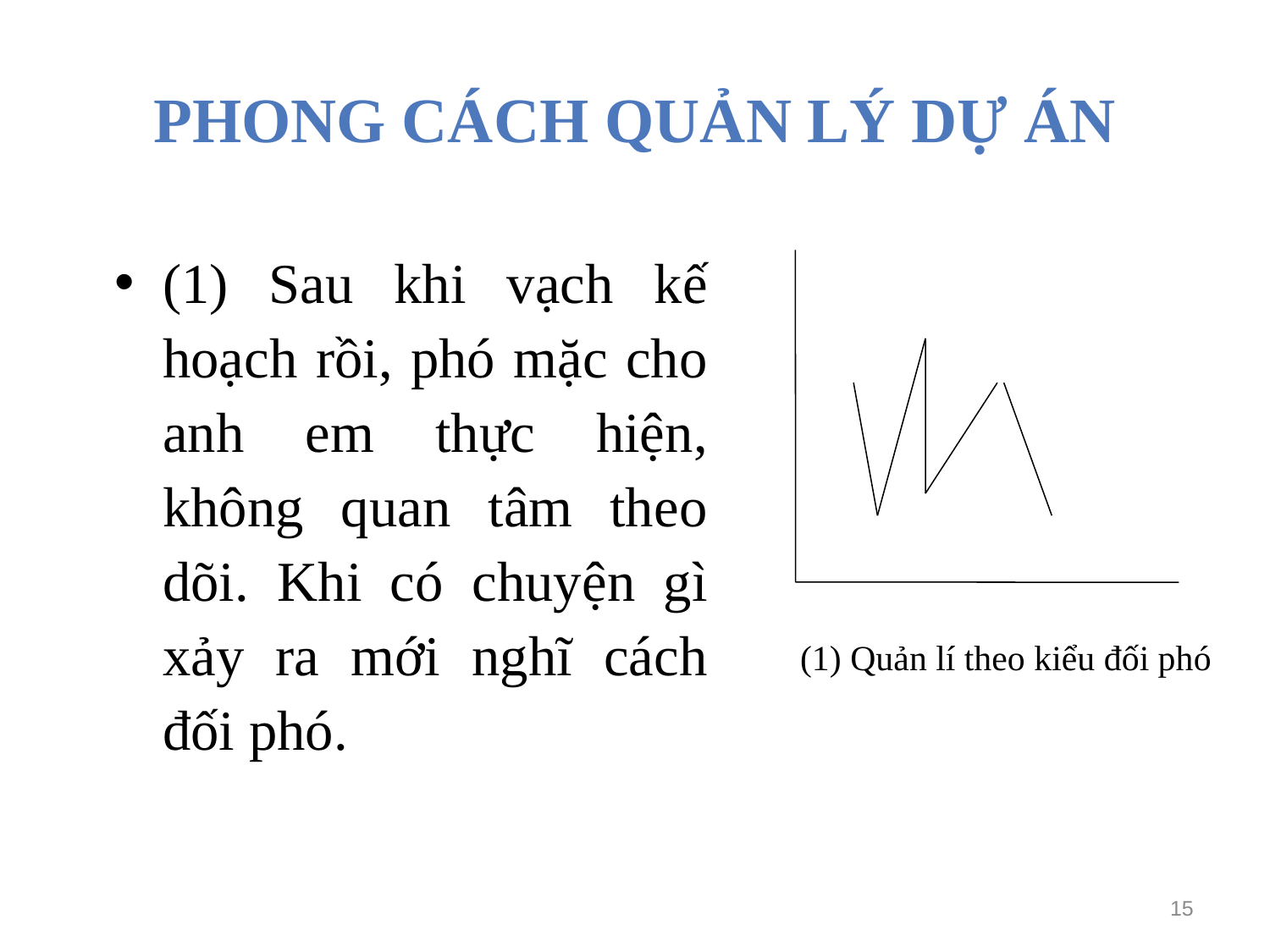

# Phong cách quản lý dự án
(1) Sau khi vạch kế hoạch rồi, phó mặc cho anh em thực hiện, không quan tâm theo dõi. Khi có chuyện gì xảy ra mới nghĩ cách đối phó.

(1) Quản lí theo kiểu đối phó
15